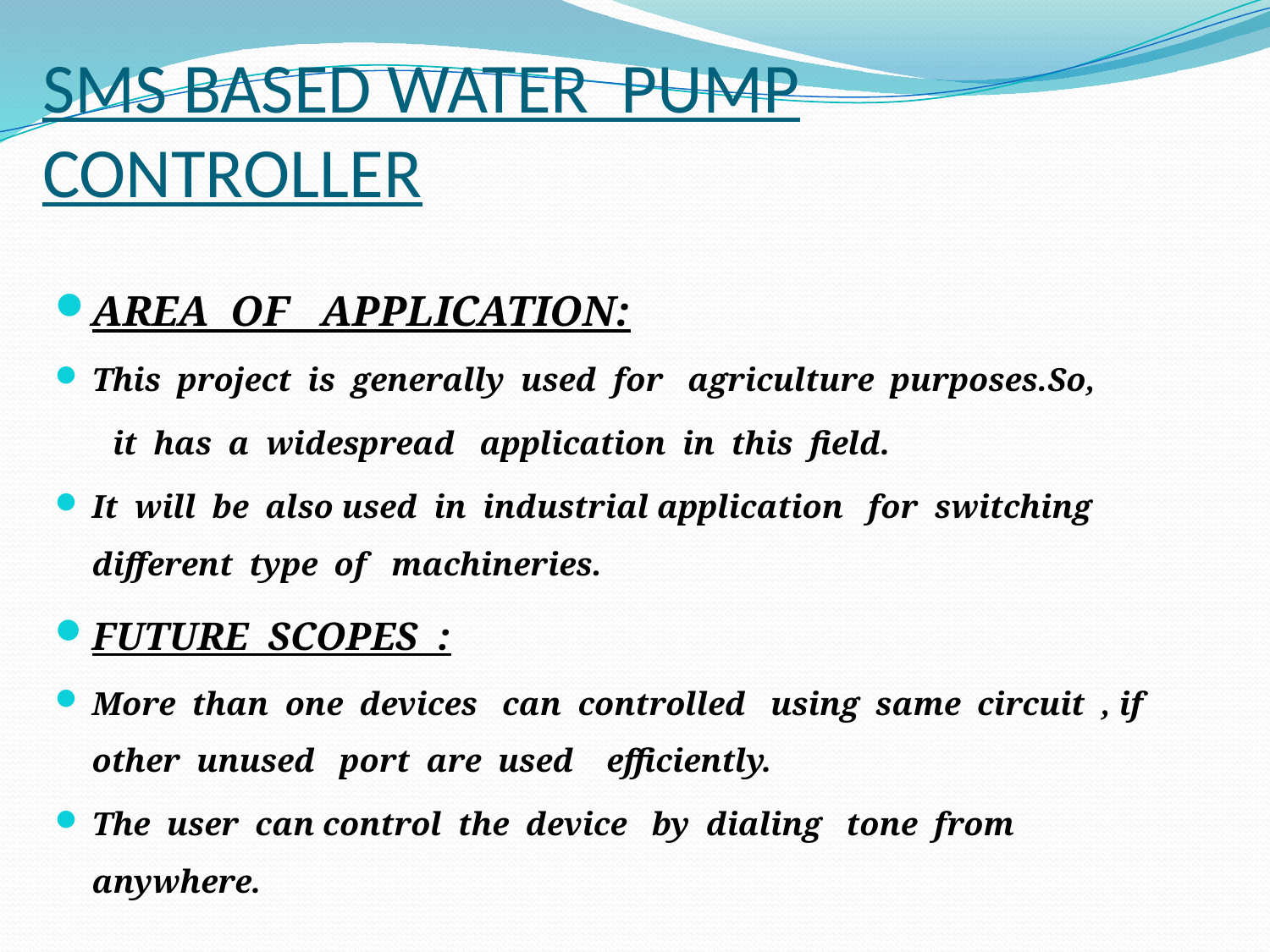

# SMS BASED WATER  PUMP CONTROLLER
AREA  OF   APPLICATION:
This  project  is  generally  used  for   agriculture  purposes.So,
       it  has  a  widespread   application  in  this  field.
It  will  be  also used  in  industrial application   for  switching  different  type  of   machineries.
FUTURE  SCOPES  :
More  than  one  devices   can  controlled   using  same  circuit  , if  other  unused   port  are  used    efficiently.
The  user  can control  the  device   by  dialing   tone  from anywhere.